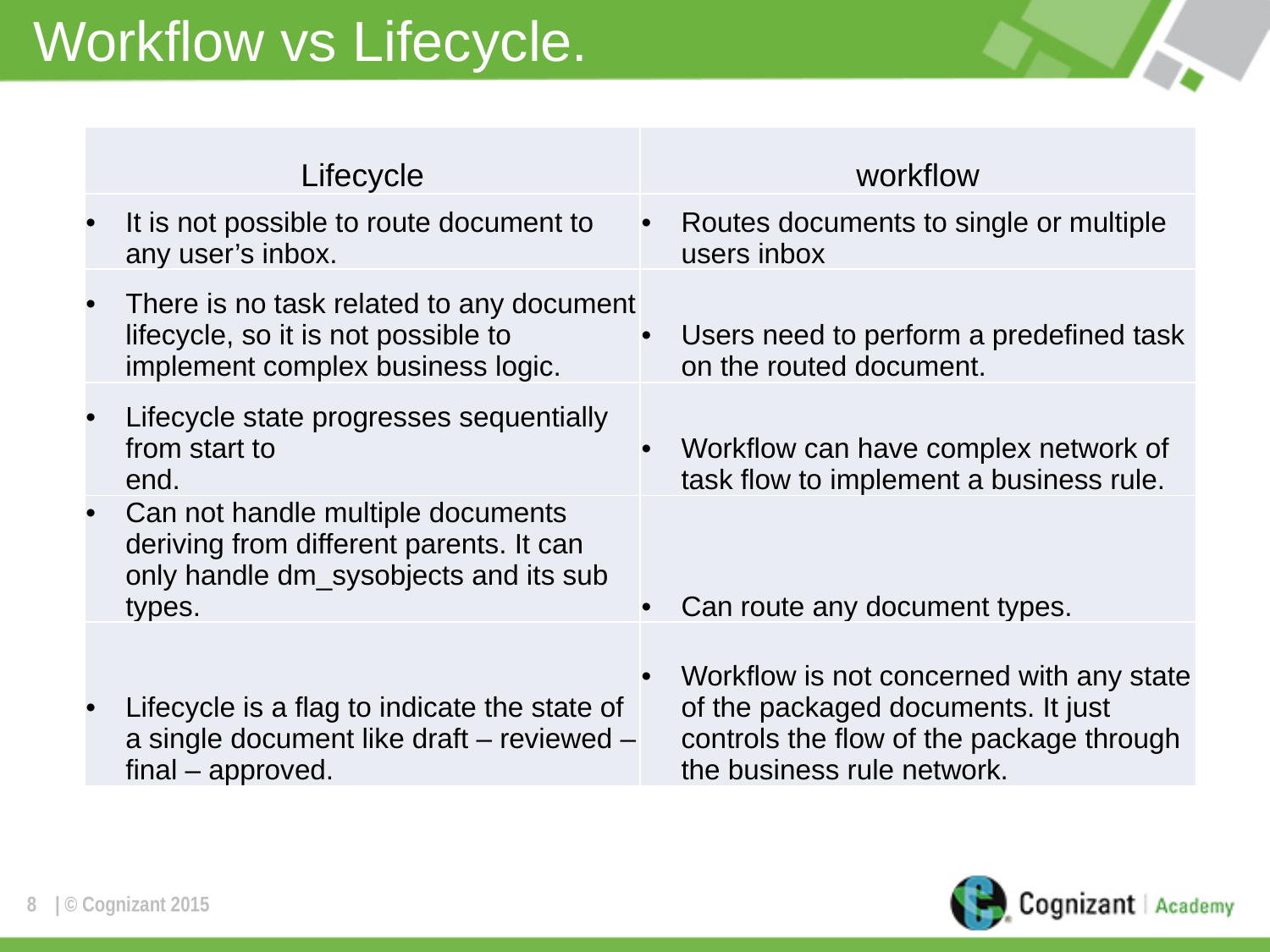

# Workflow vs Lifecycle.
| Lifecycle | workflow |
| --- | --- |
| It is not possible to route document to any user’s inbox. | Routes documents to single or multiple users inbox |
| There is no task related to any document lifecycle, so it is not possible to implement complex business logic. | Users need to perform a predefined task on the routed document. |
| Lifecycle state progresses sequentially from start to end. | Workflow can have complex network of task flow to implement a business rule. |
| Can not handle multiple documents deriving from different parents. It can only handle dm\_sysobjects and its sub types. | Can route any document types. |
| Lifecycle is a flag to indicate the state of a single document like draft – reviewed – final – approved. | Workflow is not concerned with any state of the packaged documents. It just controls the flow of the package through the business rule network. |
8
| © Cognizant 2015